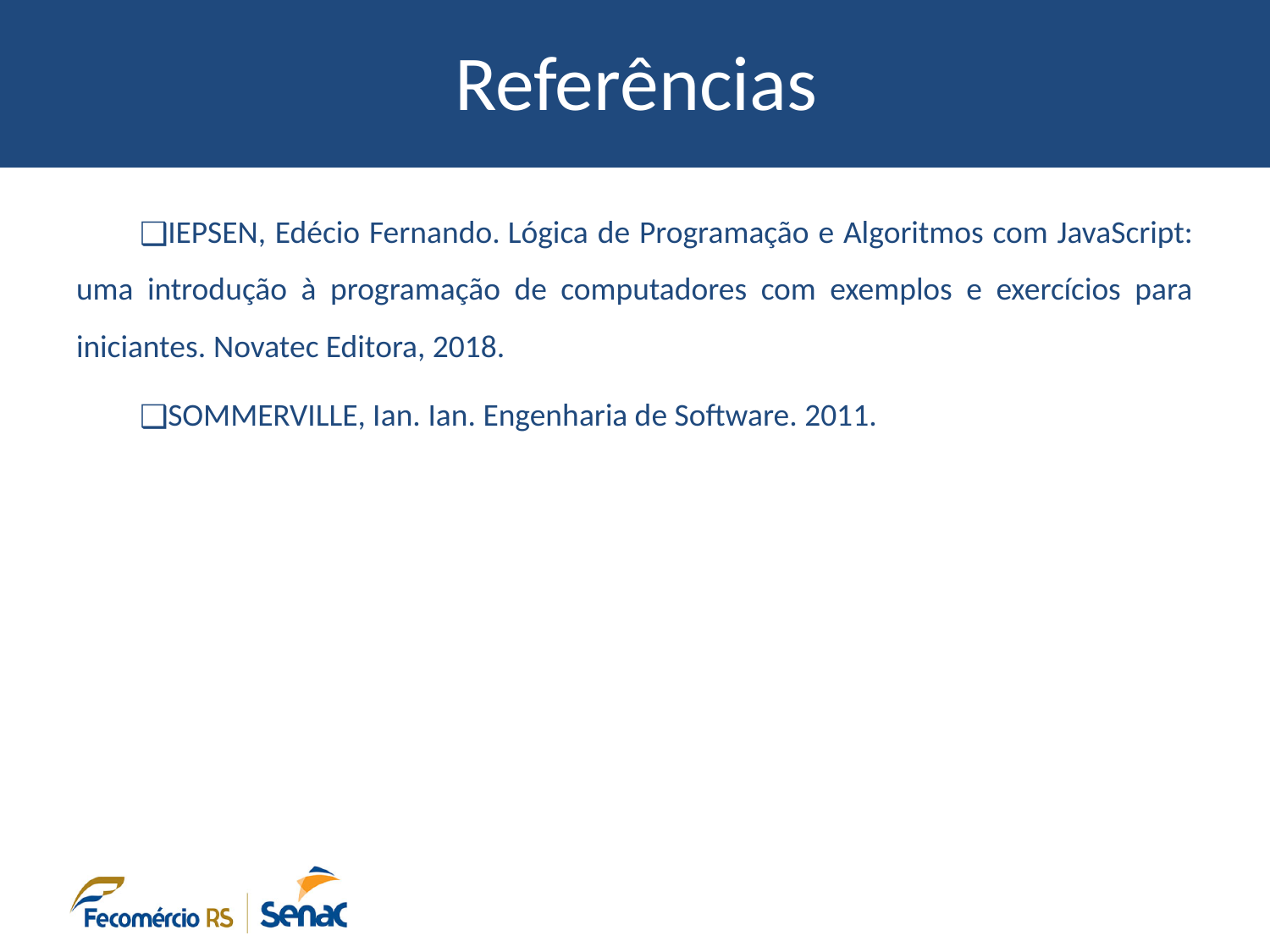

# Referências
IEPSEN, Edécio Fernando. Lógica de Programação e Algoritmos com JavaScript: uma introdução à programação de computadores com exemplos e exercícios para iniciantes. Novatec Editora, 2018.
SOMMERVILLE, Ian. Ian. Engenharia de Software. 2011.